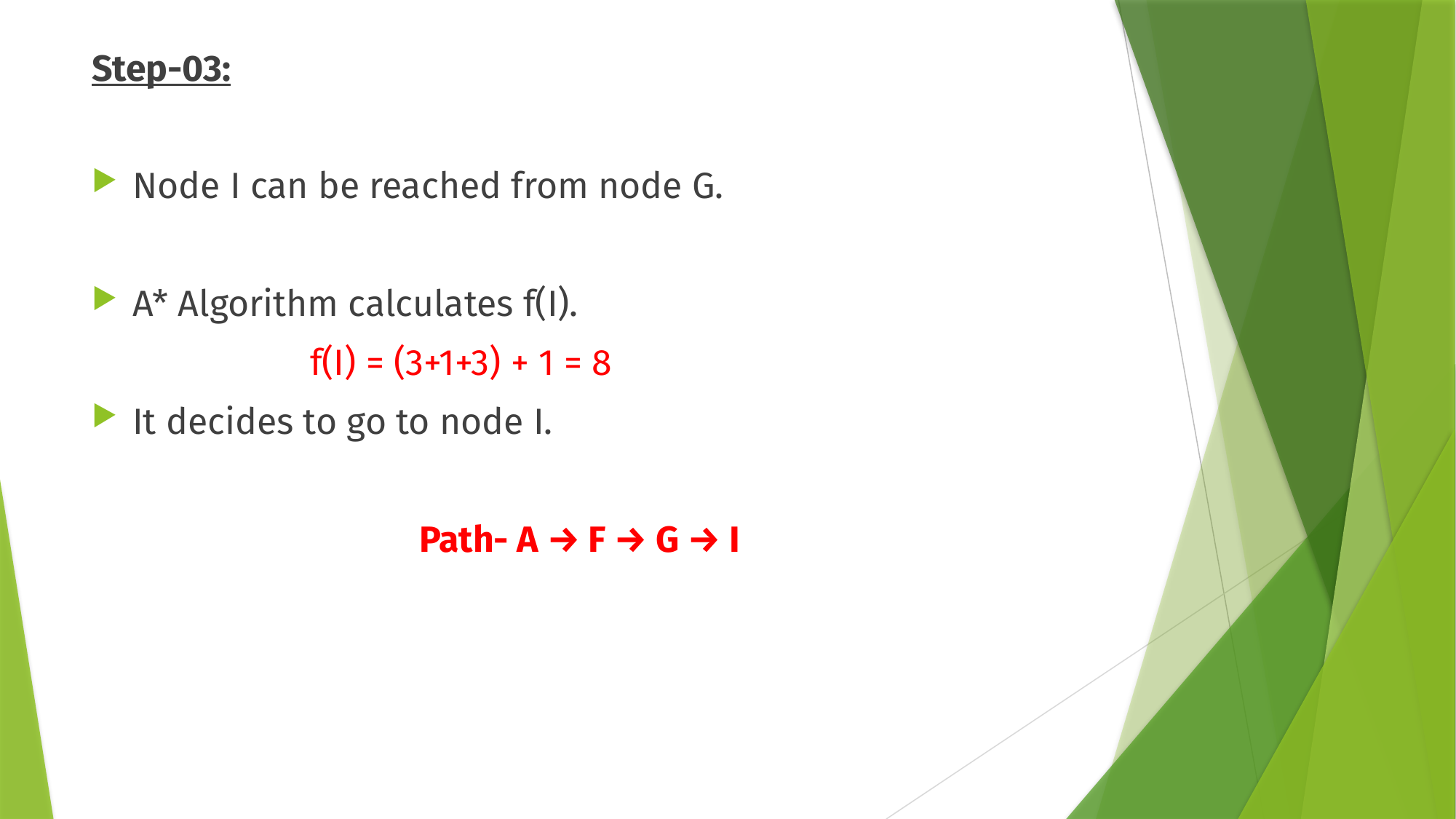

Step-03:

Node I can be reached from node G.

A* Algorithm calculates f(I).
		f(I) = (3+1+3) + 1 = 8
It decides to go to node I.

			Path- A → F → G → I